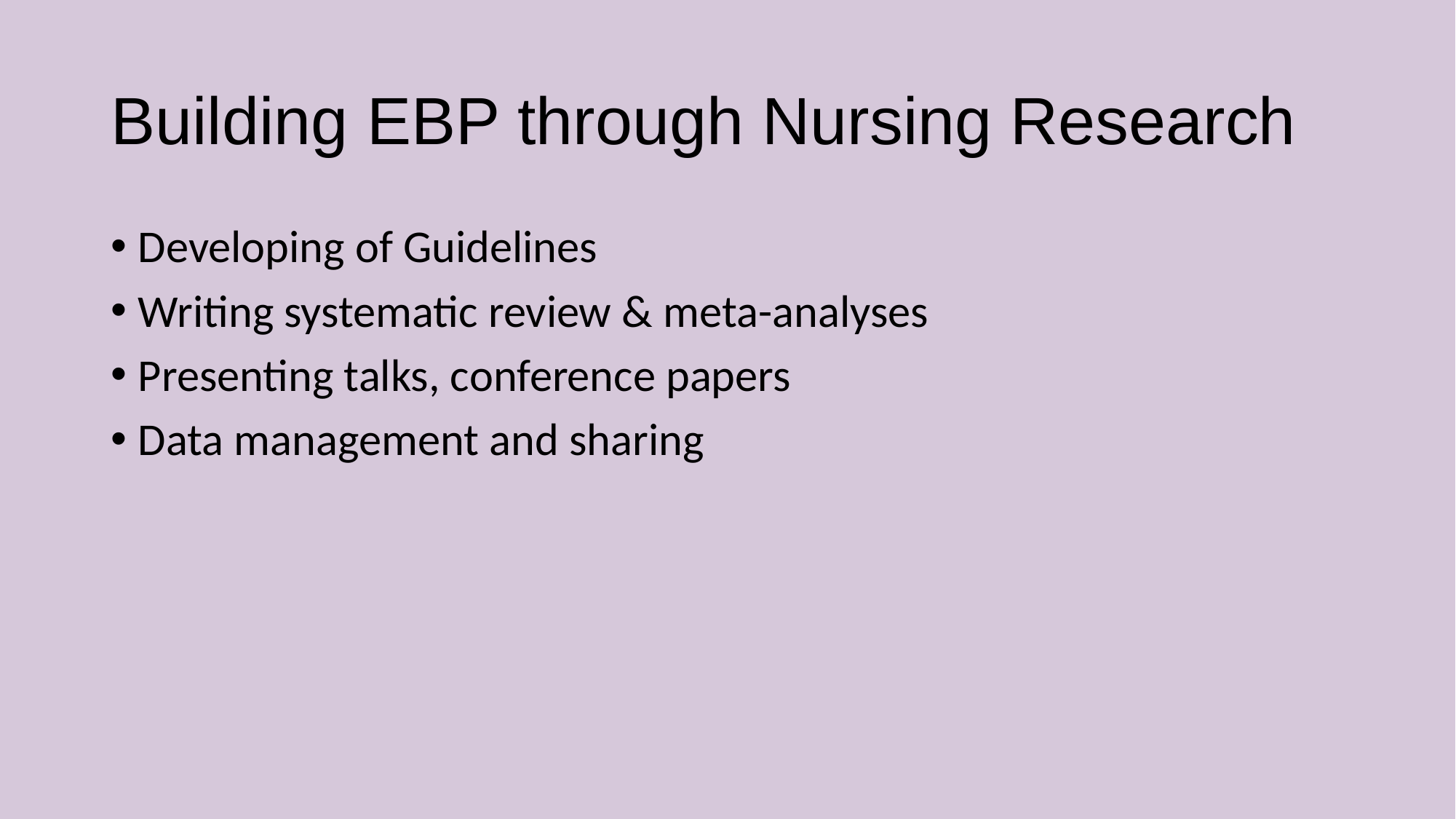

# Building EBP through Nursing Research
Developing of Guidelines
Writing systematic review & meta-analyses
Presenting talks, conference papers
Data management and sharing